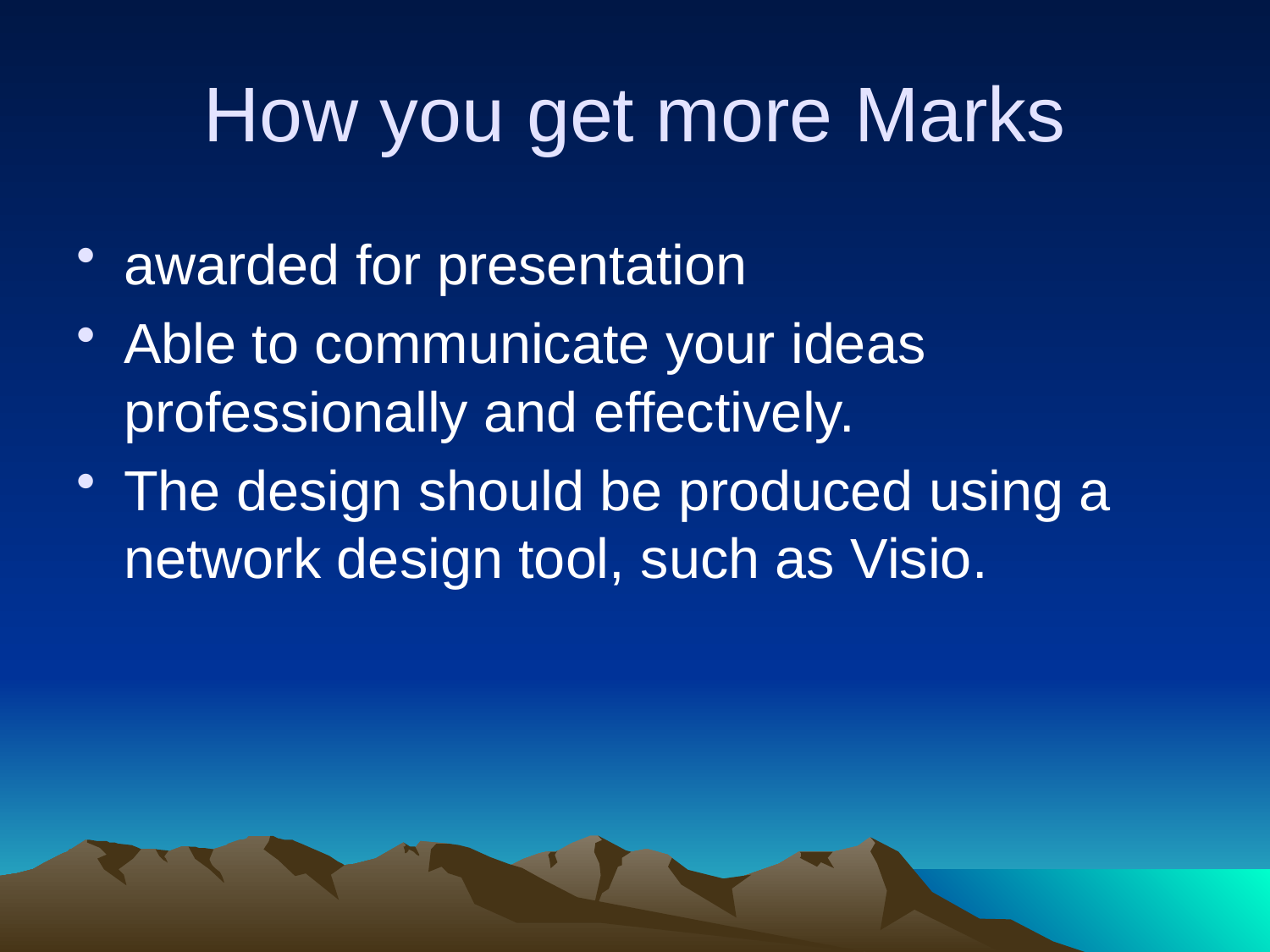

# How you get more Marks
awarded for presentation
Able to communicate your ideas professionally and effectively.
The design should be produced using a network design tool, such as Visio.